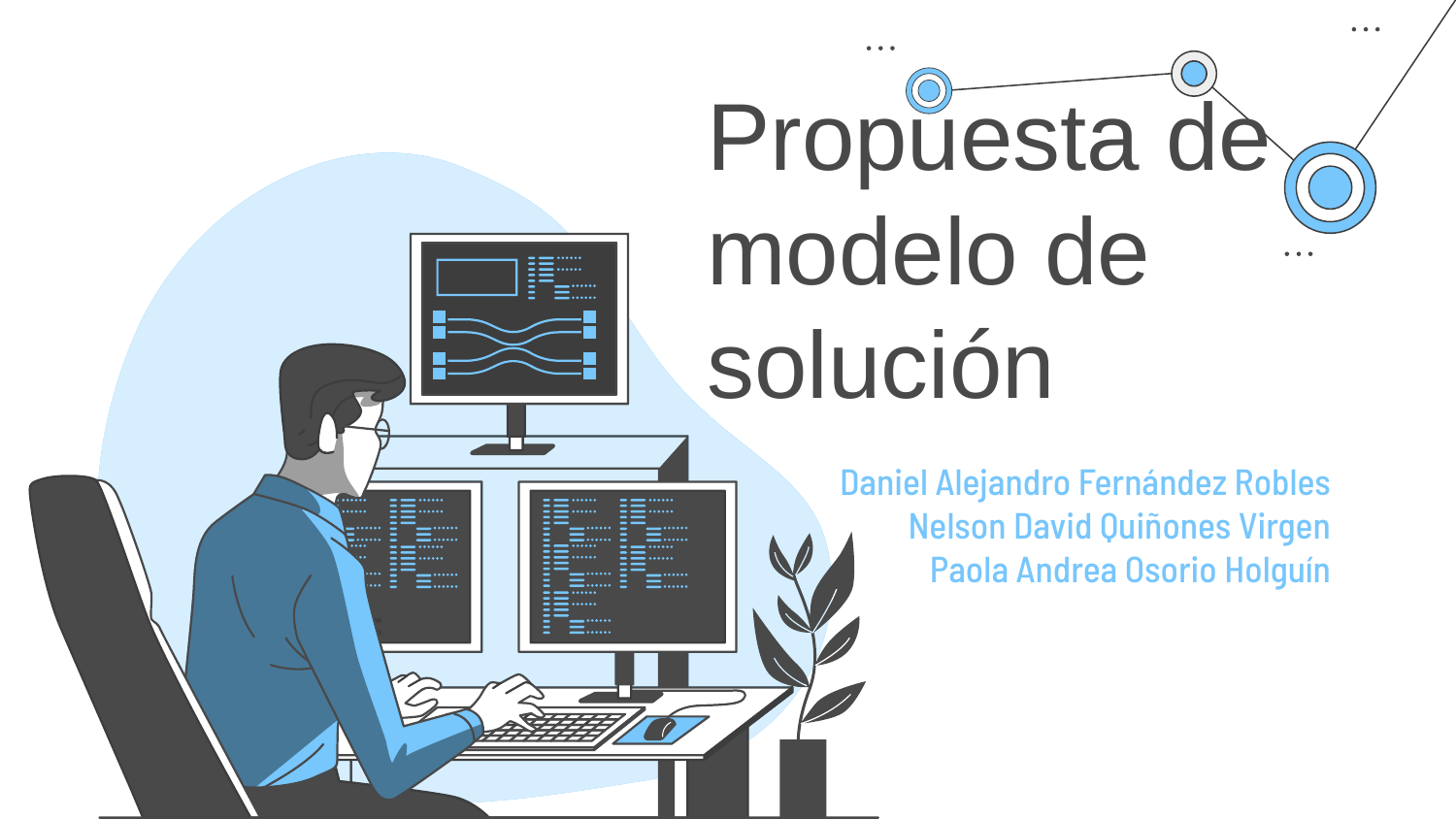

# Propuesta de modelo de solución
Daniel Alejandro Fernández Robles
Nelson David Quiñones Virgen
Paola Andrea Osorio Holguín